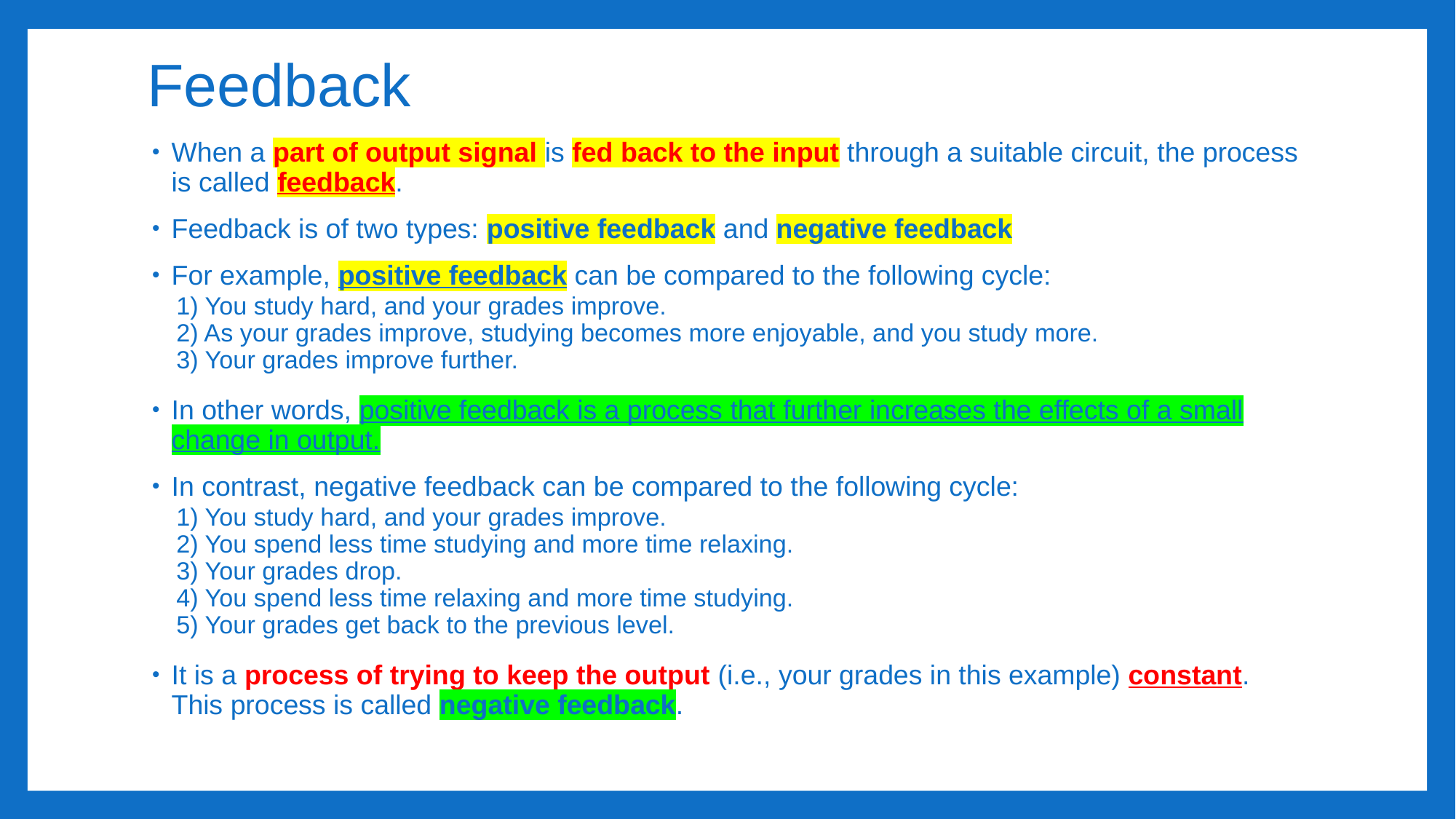

# Feedback
When a part of output signal is fed back to the input through a suitable circuit, the process is called feedback.
Feedback is of two types: positive feedback and negative feedback
For example, positive feedback can be compared to the following cycle:
1) You study hard, and your grades improve.
2) As your grades improve, studying becomes more enjoyable, and you study more.
3) Your grades improve further.
In other words, positive feedback is a process that further increases the effects of a small change in output.
In contrast, negative feedback can be compared to the following cycle:
1) You study hard, and your grades improve.
2) You spend less time studying and more time relaxing.
3) Your grades drop.
4) You spend less time relaxing and more time studying.
5) Your grades get back to the previous level.
It is a process of trying to keep the output (i.e., your grades in this example) constant. This process is called negative feedback.